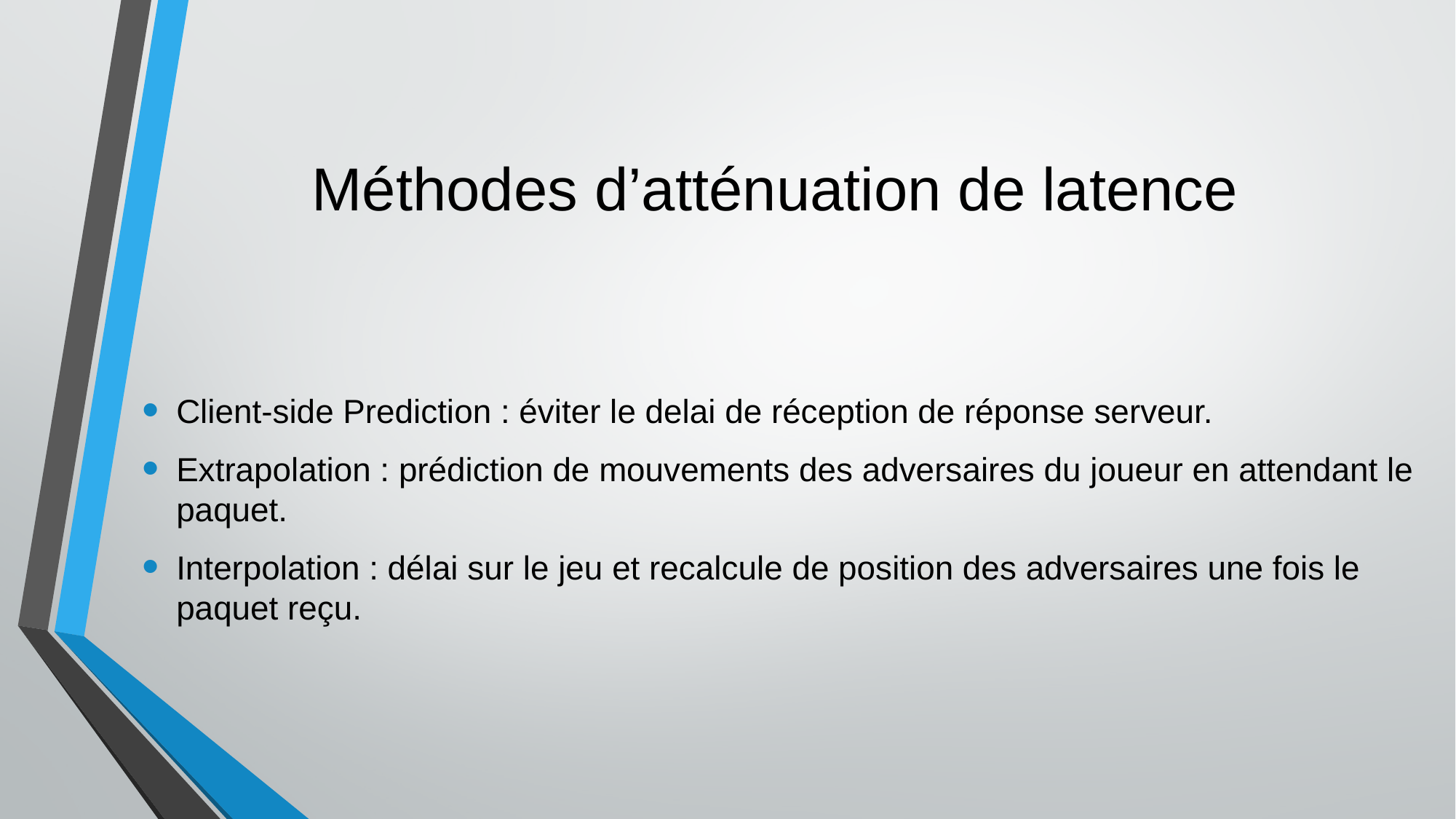

# Méthodes d’atténuation de latence
Client-side Prediction : éviter le delai de réception de réponse serveur.
Extrapolation : prédiction de mouvements des adversaires du joueur en attendant le paquet.
Interpolation : délai sur le jeu et recalcule de position des adversaires une fois le paquet reçu.